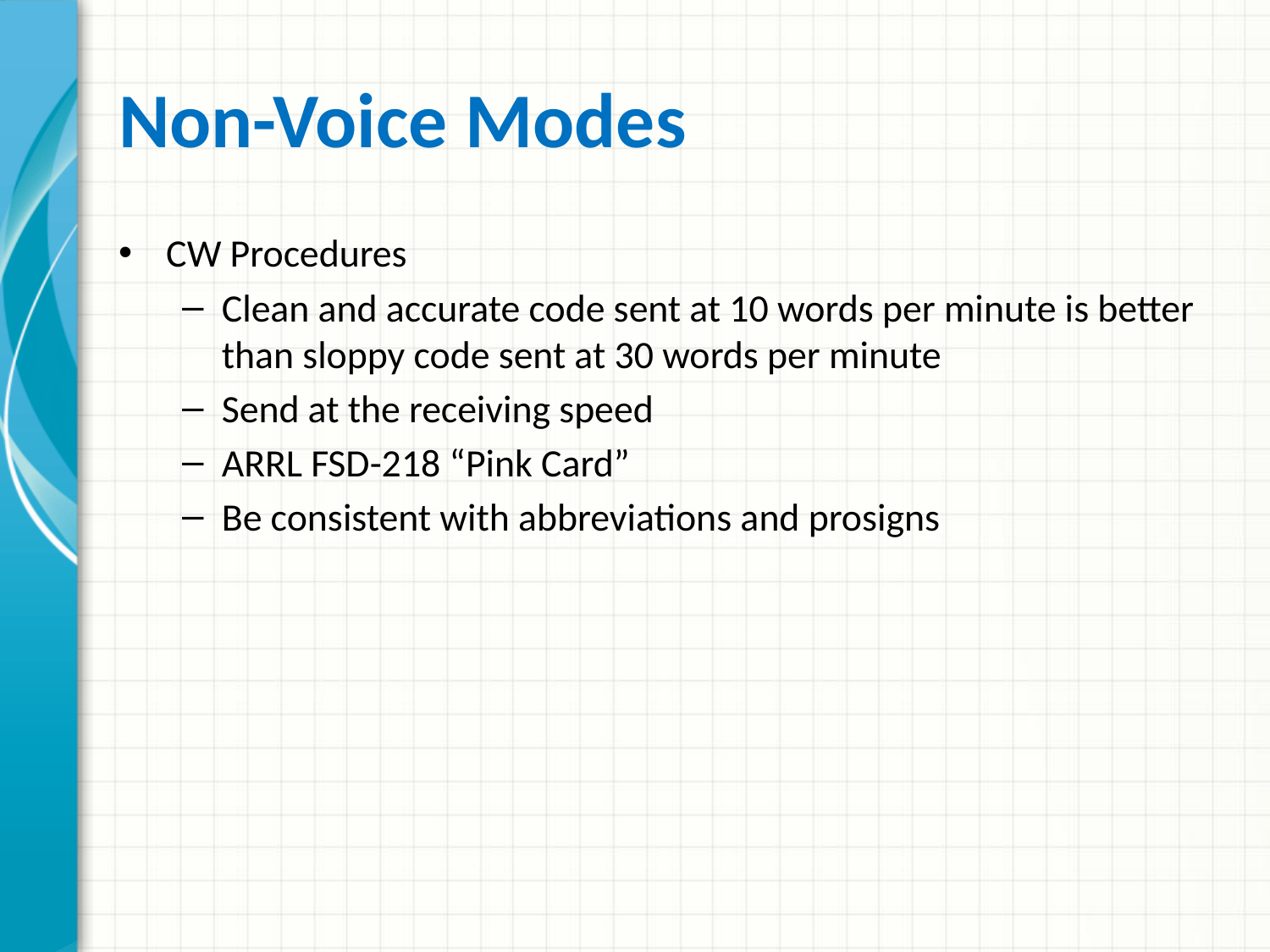

# Non-Voice Modes
CW Procedures
Clean and accurate code sent at 10 words per minute is better than sloppy code sent at 30 words per minute
Send at the receiving speed
ARRL FSD-218 “Pink Card”
Be consistent with abbreviations and prosigns